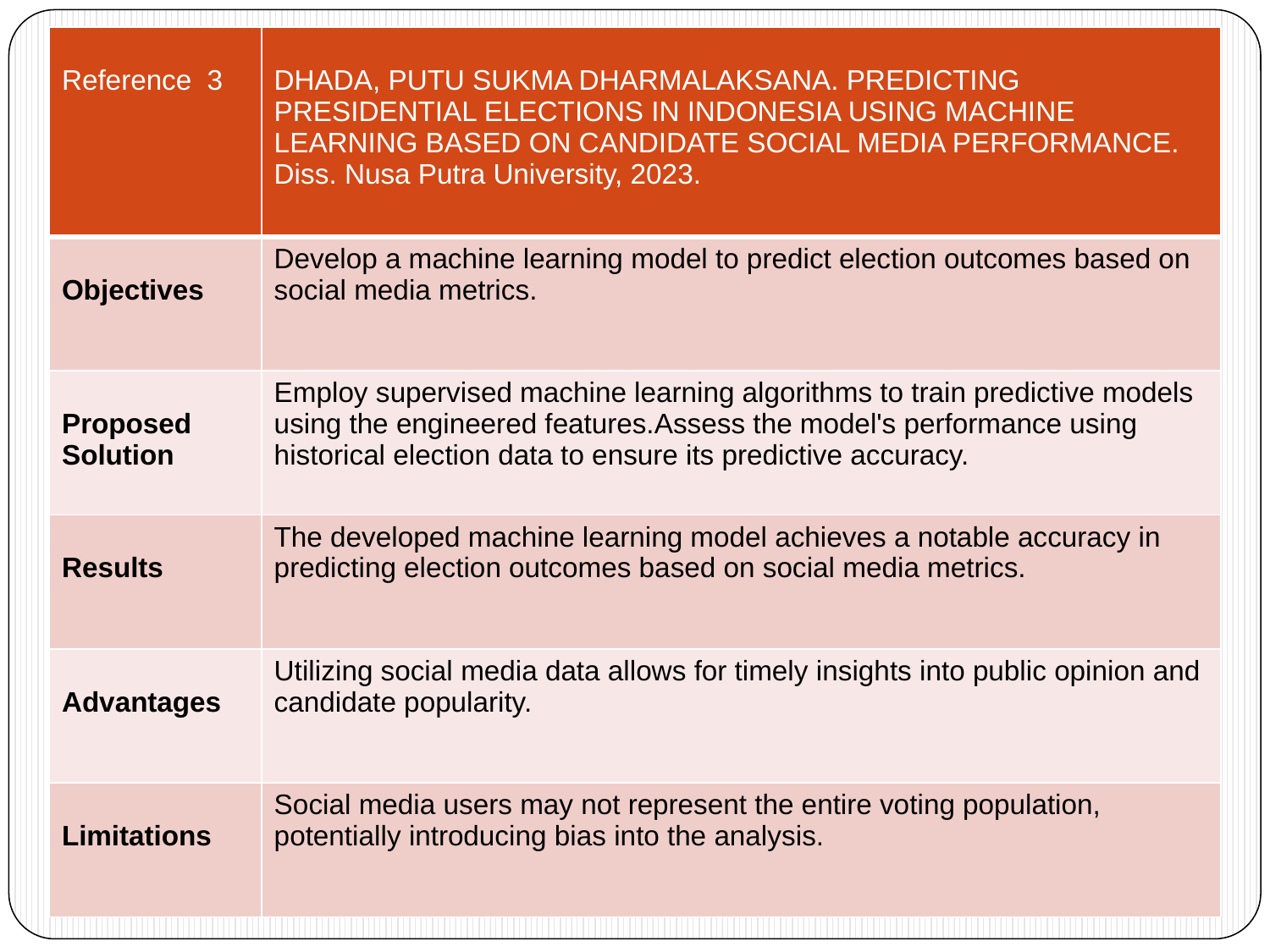

| Reference 3 | DHADA, PUTU SUKMA DHARMALAKSANA. PREDICTING PRESIDENTIAL ELECTIONS IN INDONESIA USING MACHINE LEARNING BASED ON CANDIDATE SOCIAL MEDIA PERFORMANCE. Diss. Nusa Putra University, 2023. |
| --- | --- |
| Objectives | Develop a machine learning model to predict election outcomes based on social media metrics. |
| Proposed Solution | Employ supervised machine learning algorithms to train predictive models using the engineered features.Assess the model's performance using historical election data to ensure its predictive accuracy. |
| Results | The developed machine learning model achieves a notable accuracy in predicting election outcomes based on social media metrics. |
| Advantages | Utilizing social media data allows for timely insights into public opinion and candidate popularity. |
| Limitations | Social media users may not represent the entire voting population, potentially introducing bias into the analysis. |